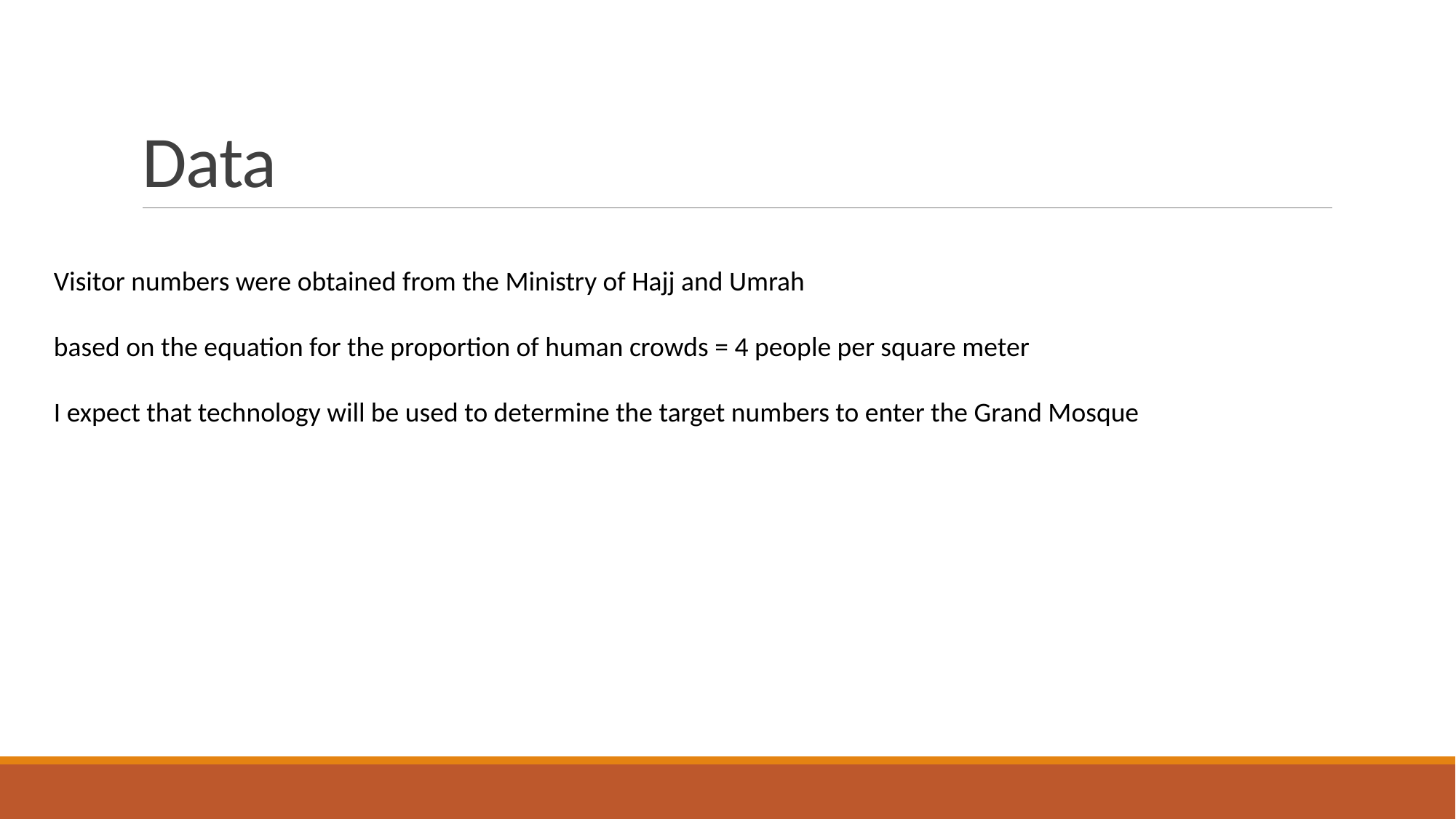

# Data
Visitor numbers were obtained from the Ministry of Hajj and Umrah

 based on the equation for the proportion of human crowds = 4 people per square meter

I expect that technology will be used to determine the target numbers to enter the Grand Mosque